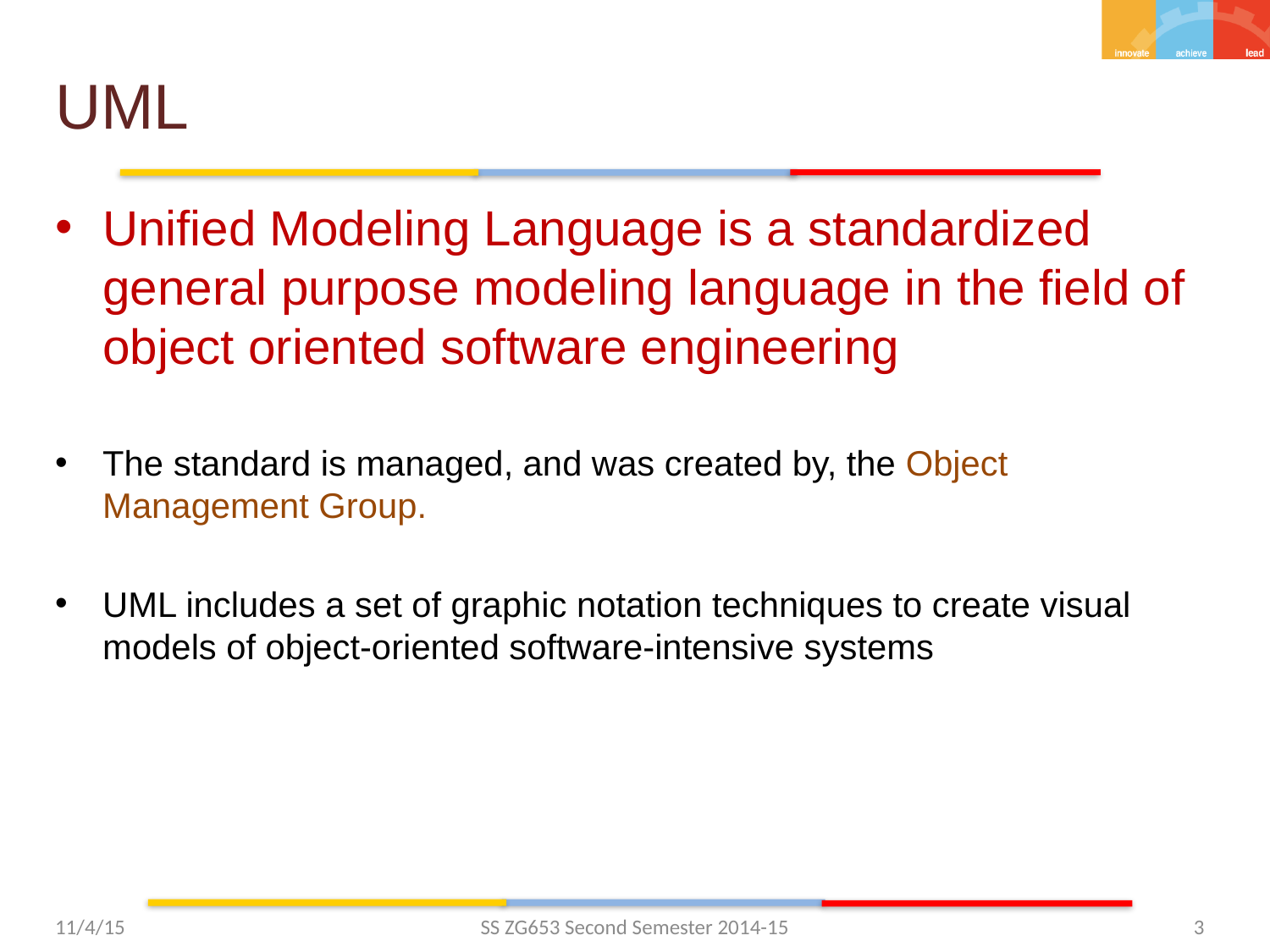

# UML
Unified Modeling Language is a standardized general purpose modeling language in the field of object oriented software engineering

The standard is managed, and was created by, the Object Management Group.

UML includes a set of graphic notation techniques to create visual models of object-oriented software-intensive systems
11/4/15
SS ZG653 Second Semester 2014-15
3